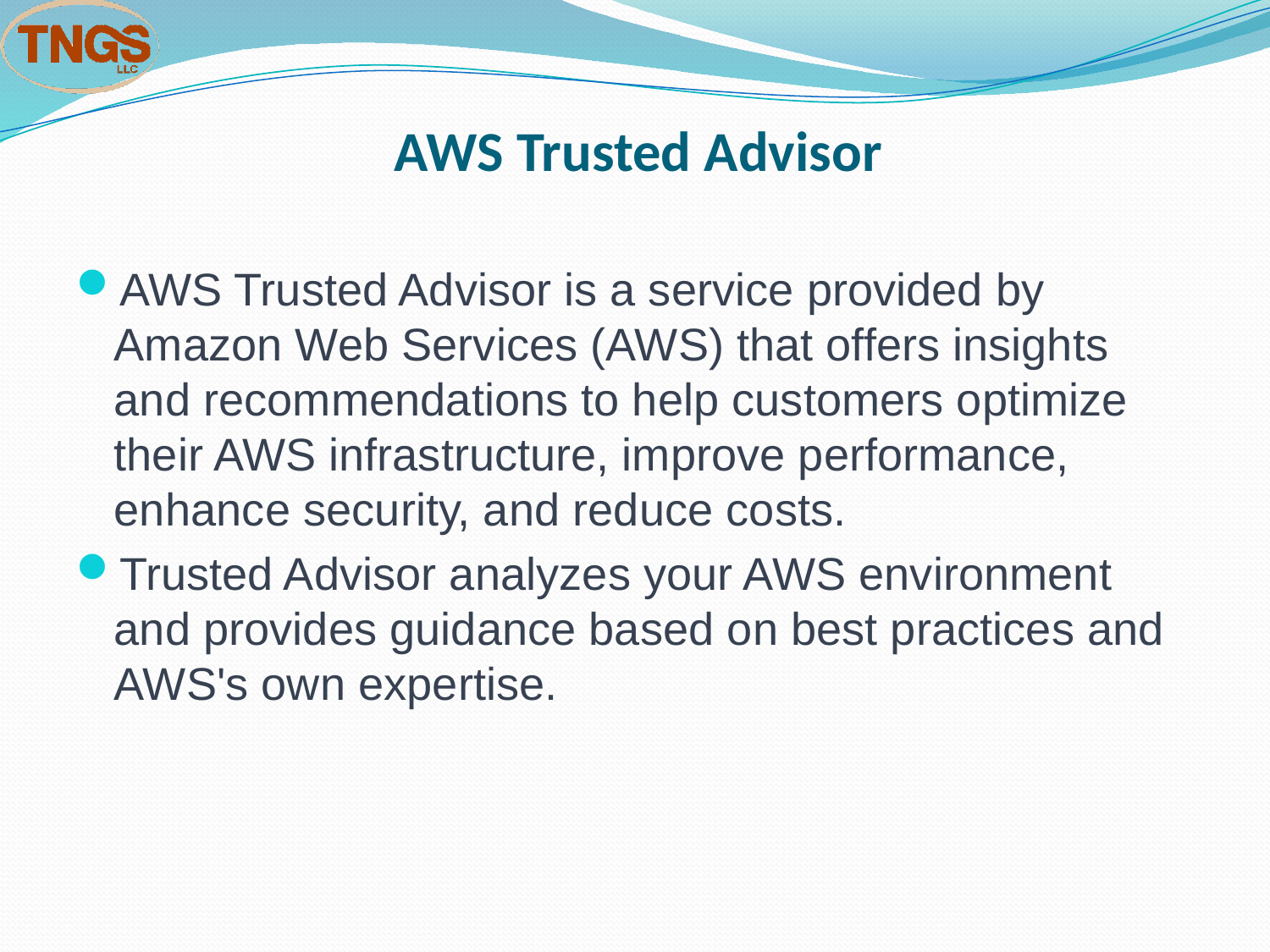

# AWS Trusted Advisor
AWS Trusted Advisor is a service provided by Amazon Web Services (AWS) that offers insights and recommendations to help customers optimize their AWS infrastructure, improve performance, enhance security, and reduce costs.
Trusted Advisor analyzes your AWS environment and provides guidance based on best practices and AWS's own expertise.